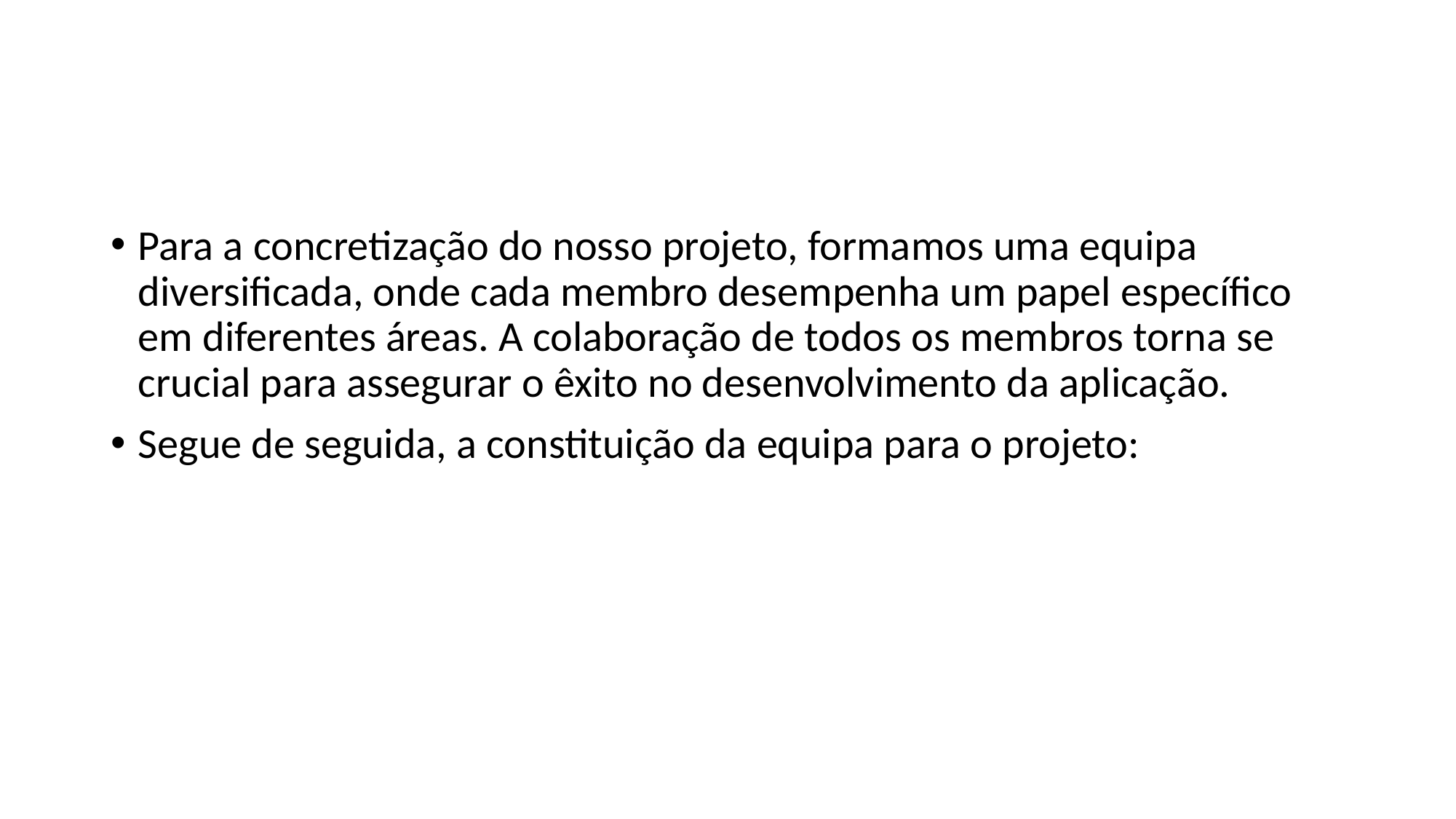

#
Para a concretização do nosso projeto, formamos uma equipa diversificada, onde cada membro desempenha um papel específico em diferentes áreas. A colaboração de todos os membros torna se crucial para assegurar o êxito no desenvolvimento da aplicação.
Segue de seguida, a constituição da equipa para o projeto: